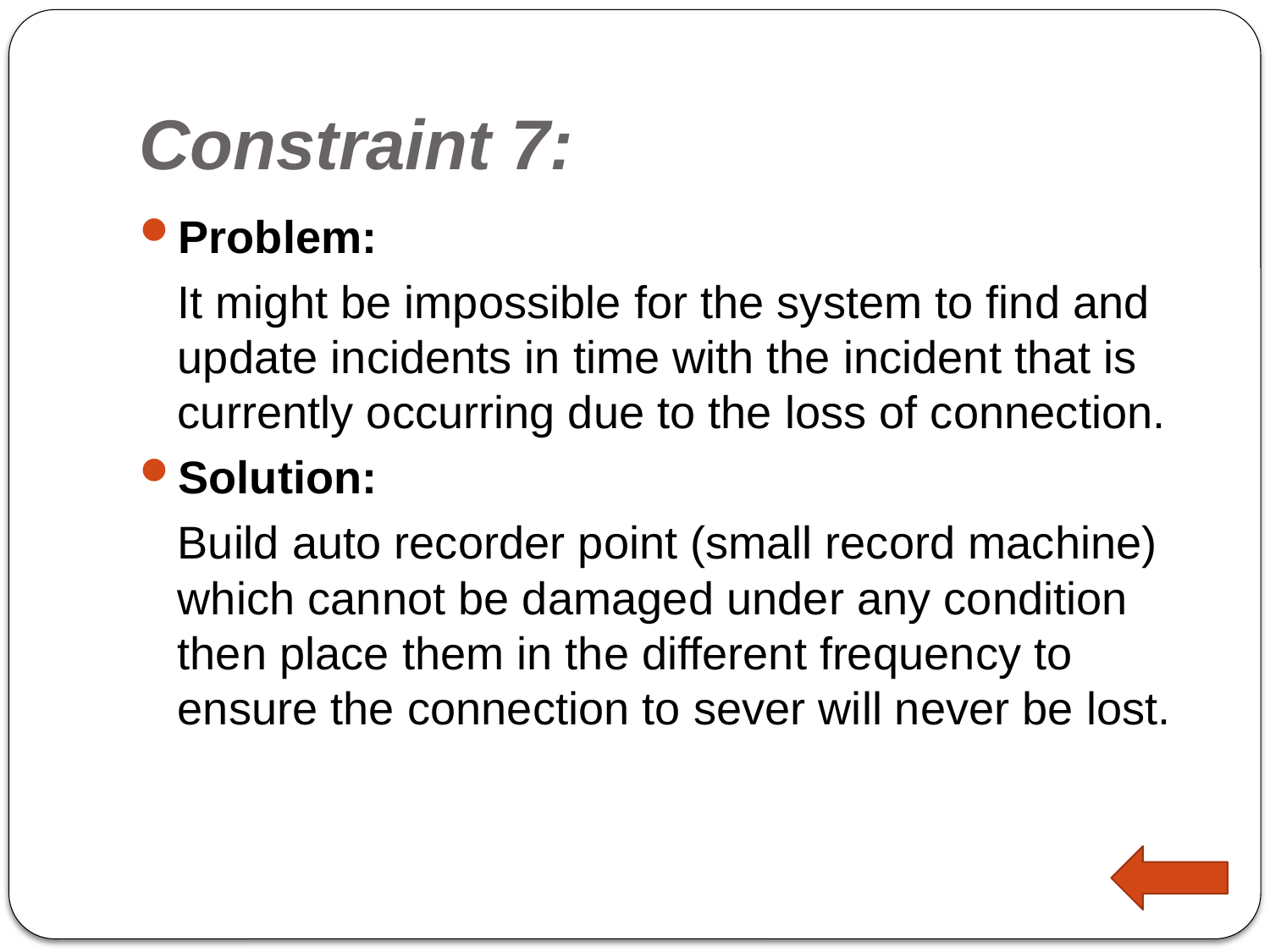

# Constraint 7:
Problem:
	It might be impossible for the system to find and update incidents in time with the incident that is currently occurring due to the loss of connection.
Solution:
	Build auto recorder point (small record machine) which cannot be damaged under any condition then place them in the different frequency to ensure the connection to sever will never be lost.